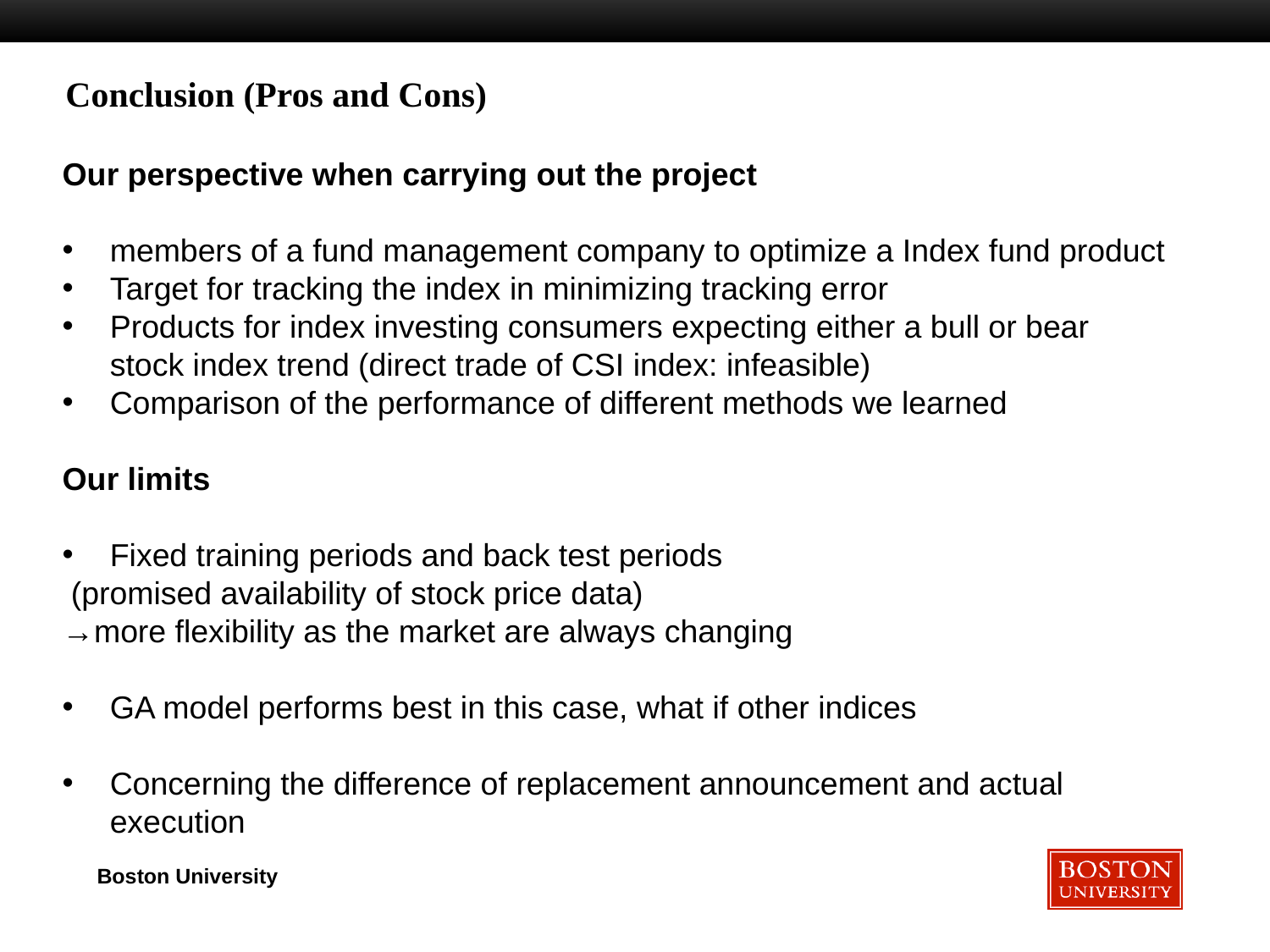

# Conclusion (Pros and Cons)
Our perspective when carrying out the project

members of a fund management company to optimize a Index fund product
Target for tracking the index in minimizing tracking error
Products for index investing consumers expecting either a bull or bear stock index trend (direct trade of CSI index: infeasible)
Comparison of the performance of different methods we learned

Our limits

Fixed training periods and back test periods
 (promised availability of stock price data)
→more flexibility as the market are always changing

GA model performs best in this case, what if other indices

Concerning the difference of replacement announcement and actual execution